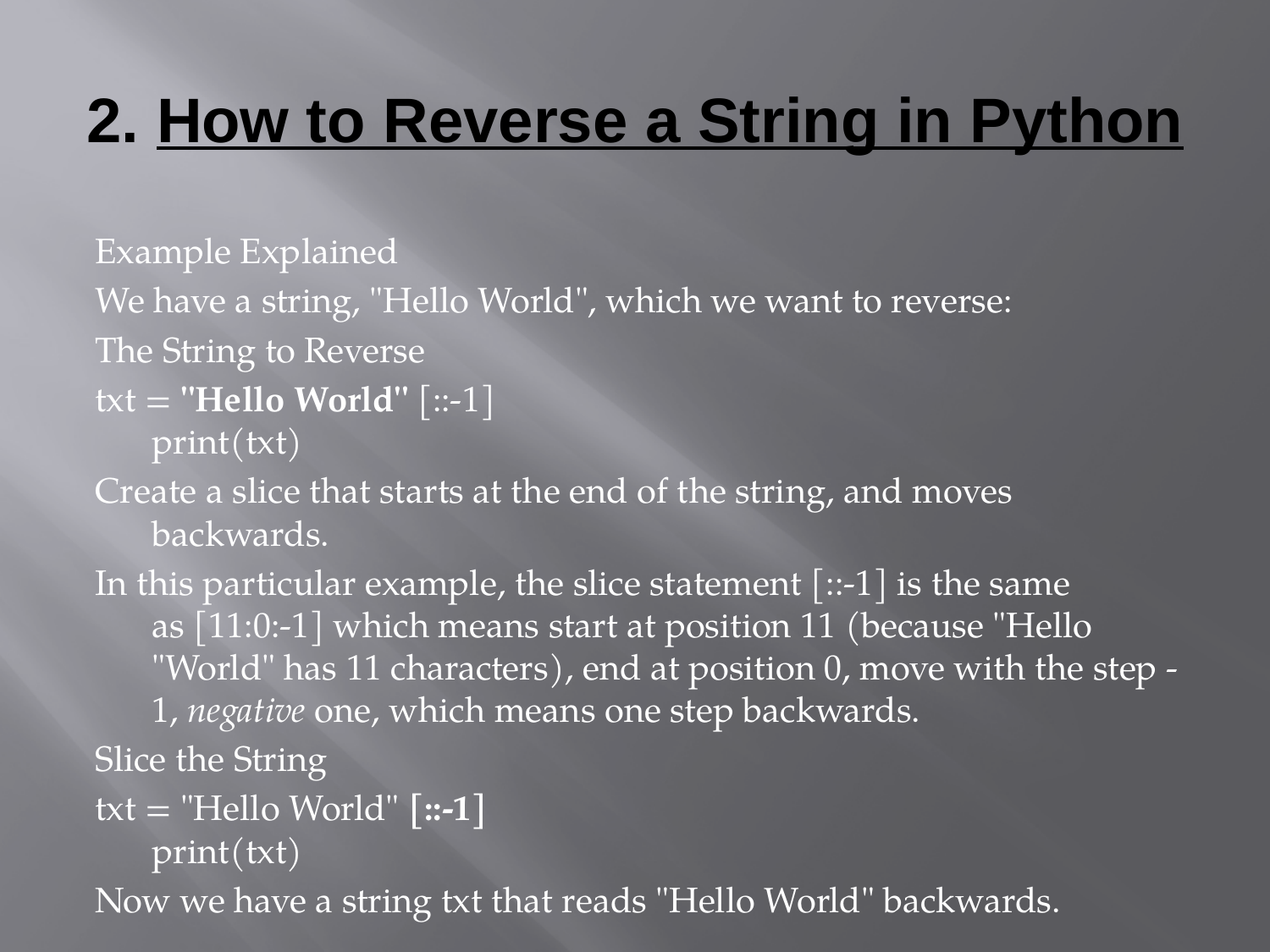

# 2. How to Reverse a String in Python
Example Explained
We have a string, "Hello World", which we want to reverse:
The String to Reverse
txt = "Hello World" [::-1]
print(txt)
Create a slice that starts at the end of the string, and moves backwards.
In this particular example, the slice statement [::-1] is the same as [11:0:-1] which means start at position 11 (because "Hello "World" has 11 characters), end at position 0, move with the step -1, negative one, which means one step backwards.
Slice the String
txt = "Hello World" [::-1] 
print(txt)
Now we have a string txt that reads "Hello World" backwards.